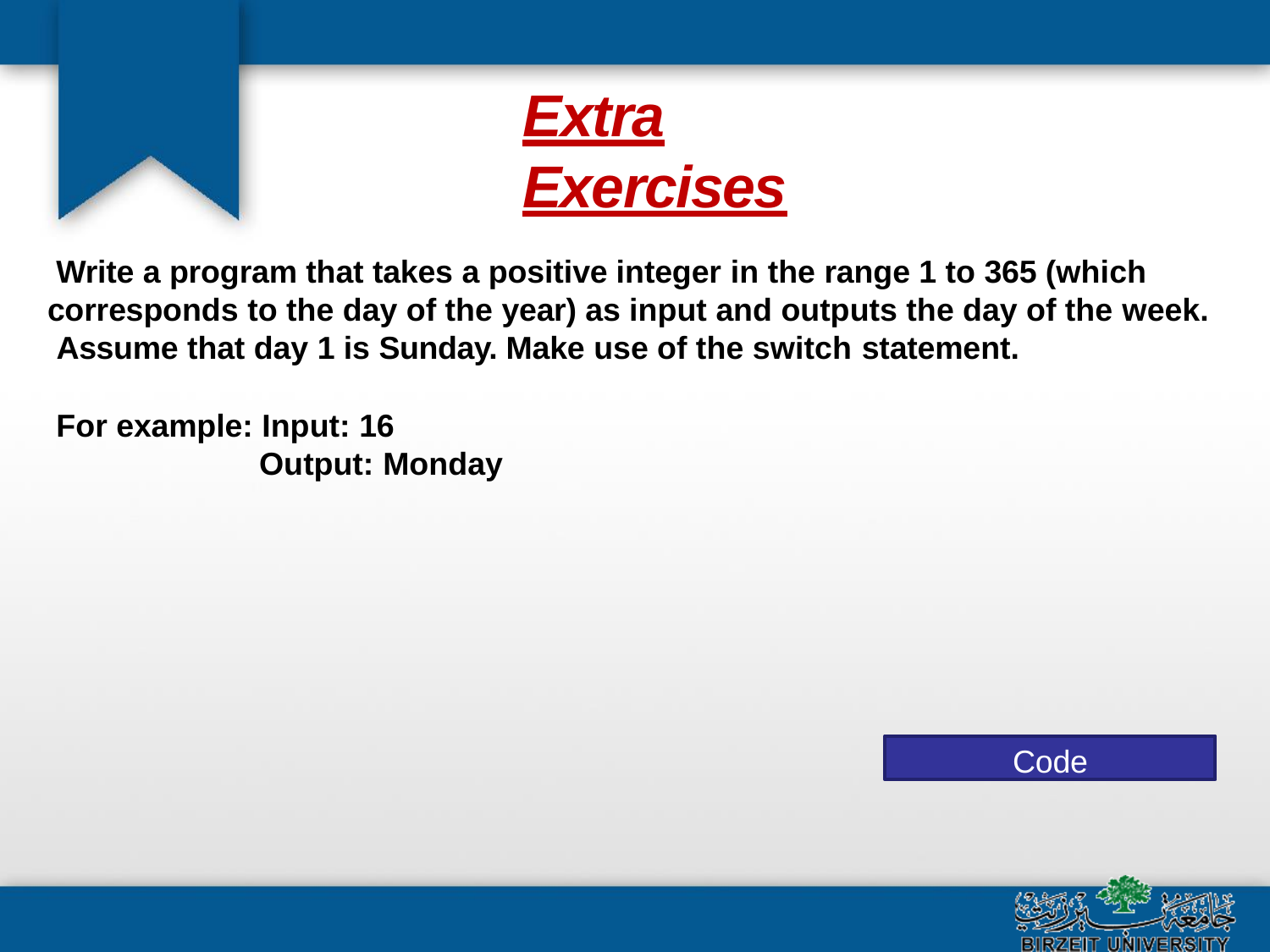

# Extra Exercises
Write a program that takes a positive integer in the range 1 to 365 (which  corresponds to the day of the year) as input and outputs the day of the week.  Assume that day 1 is Sunday. Make use of the switch statement.

For example: Input: 16
Output: Monday
Code